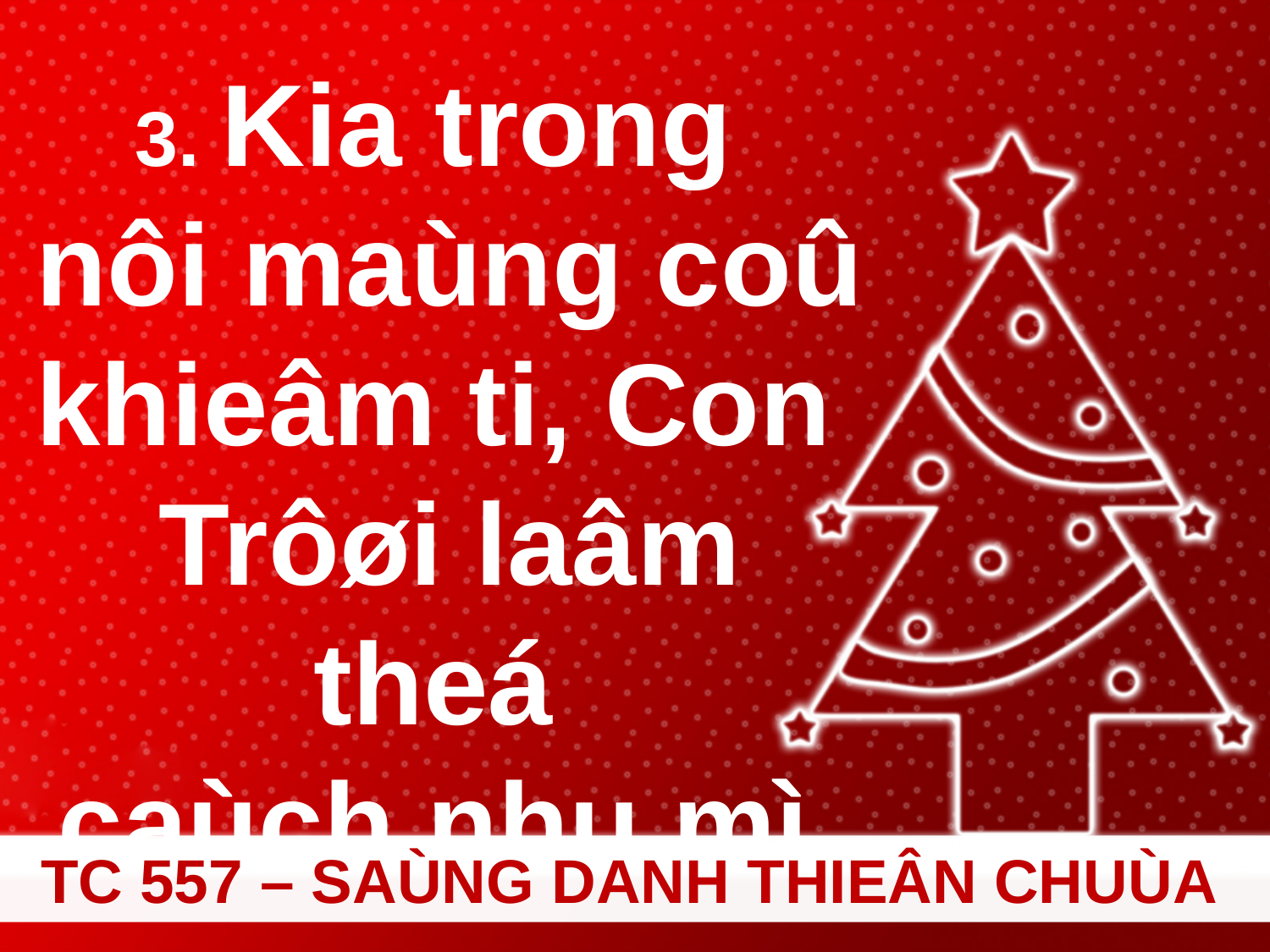

3. Kia trong
nôi maùng coû khieâm ti, Con
Trôøi laâm theá
caùch nhu mì.
TC 557 – SAÙNG DANH THIEÂN CHUÙA